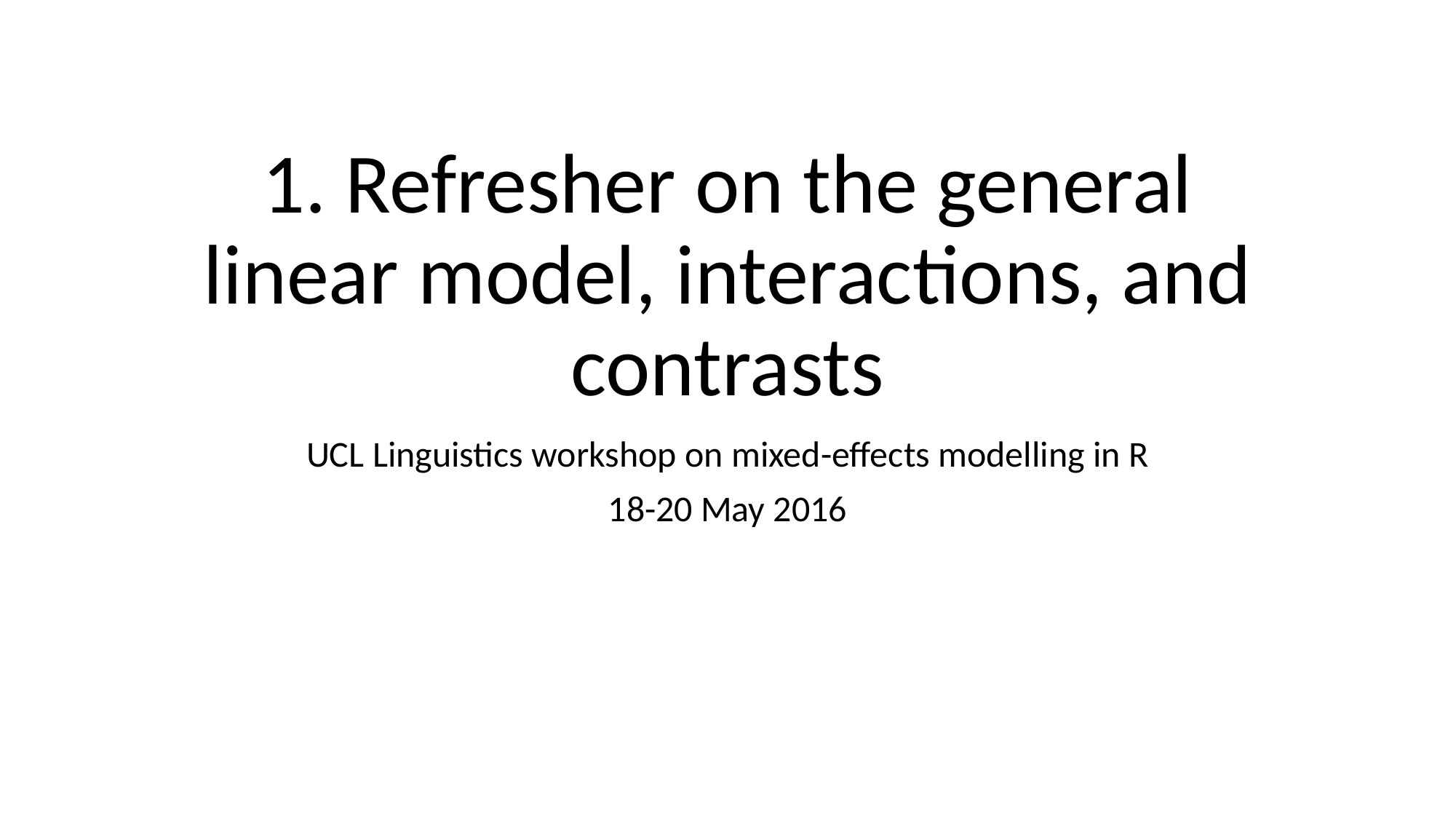

# 1. Refresher on the general linear model, interactions, and contrasts
UCL Linguistics workshop on mixed-effects modelling in R
18-20 May 2016